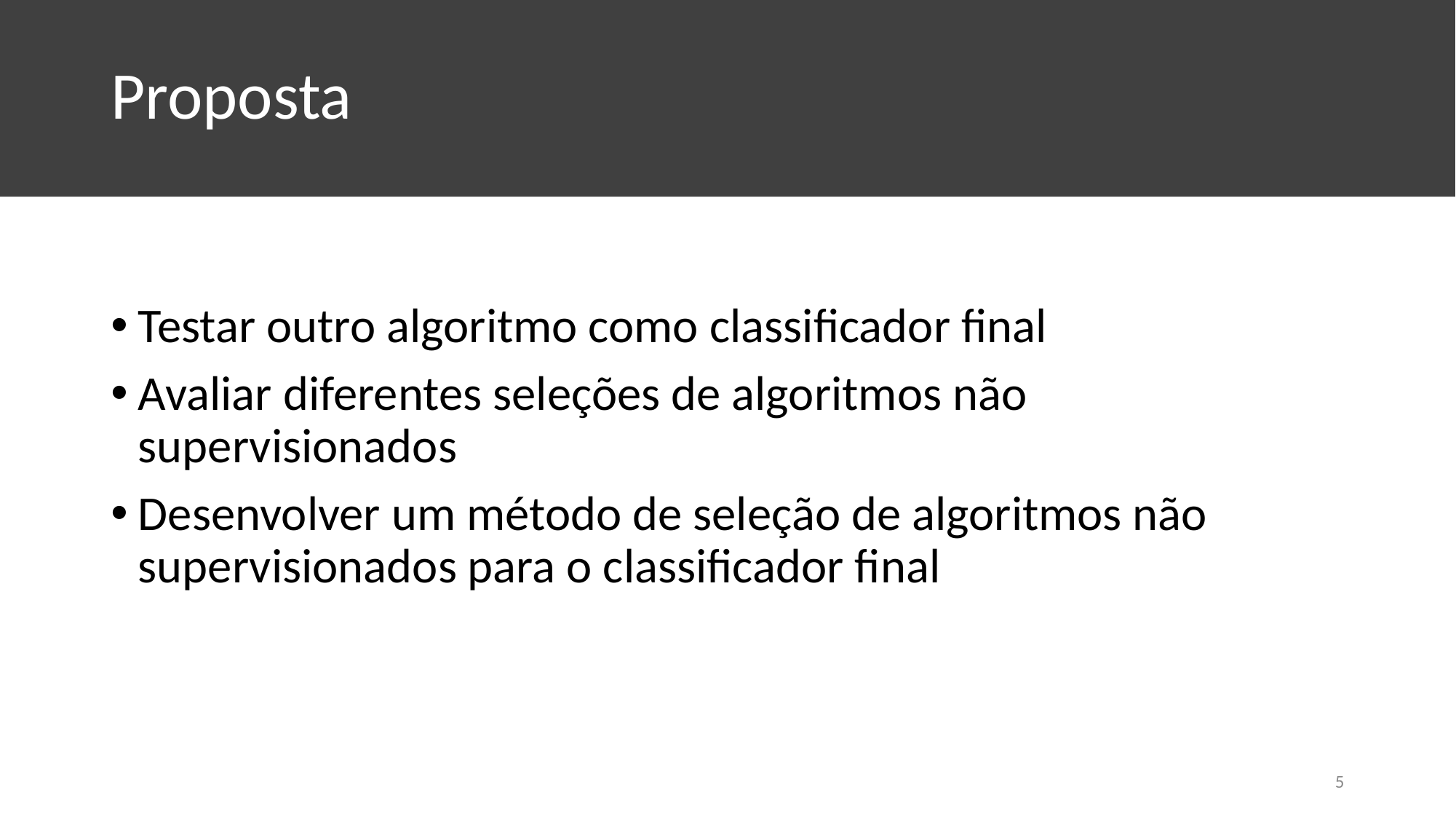

# Proposta
Testar outro algoritmo como classificador final
Avaliar diferentes seleções de algoritmos não supervisionados
Desenvolver um método de seleção de algoritmos não supervisionados para o classificador final
5